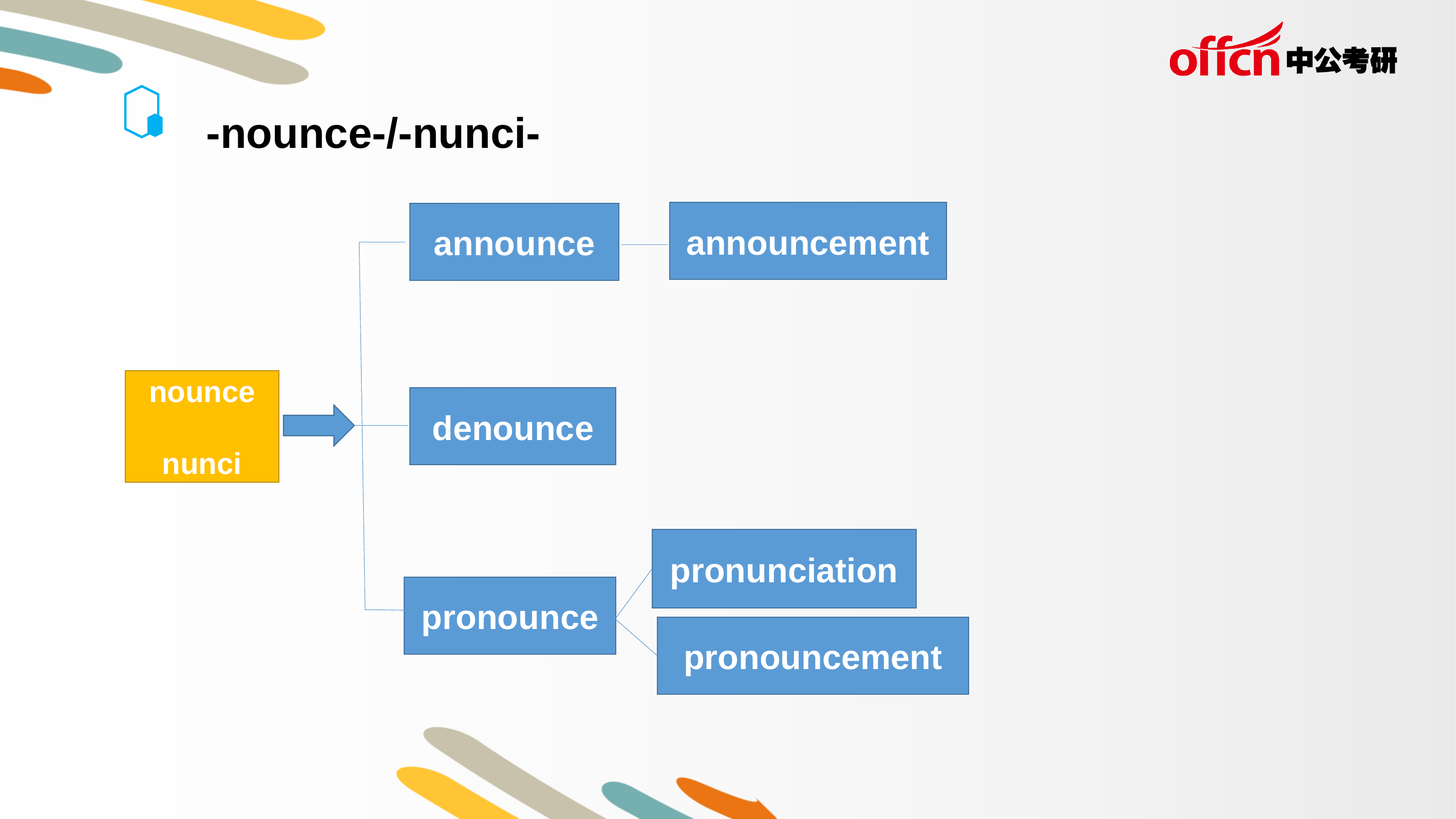

-nounce-/-nunci-
announcement
announce

nounce

nunci

denounce

pronunciation
pronounce
pronouncement